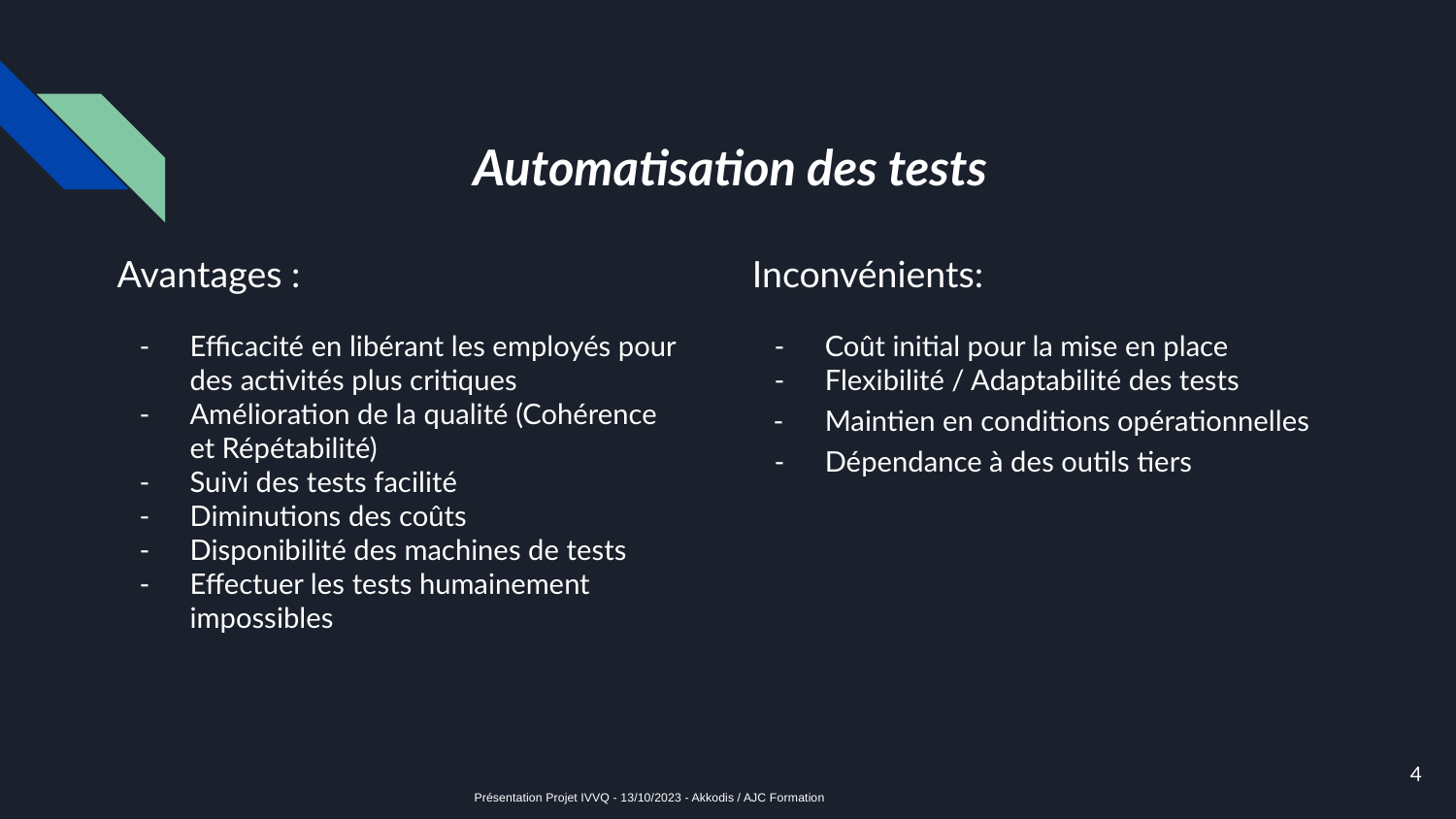

# Automatisation des tests

Avantages :

Efficacité en libérant les employés pour des activités plus critiques
Amélioration de la qualité (Cohérence et Répétabilité)
Suivi des tests facilité
Diminutions des coûts
Disponibilité des machines de tests
Effectuer les tests humainement impossibles
Inconvénients:

Coût initial pour la mise en place
Flexibilité / Adaptabilité des tests
Maintien en conditions opérationnelles
Dépendance à des outils tiers

4
Présentation Projet IVVQ - 13/10/2023 - Akkodis / AJC Formation